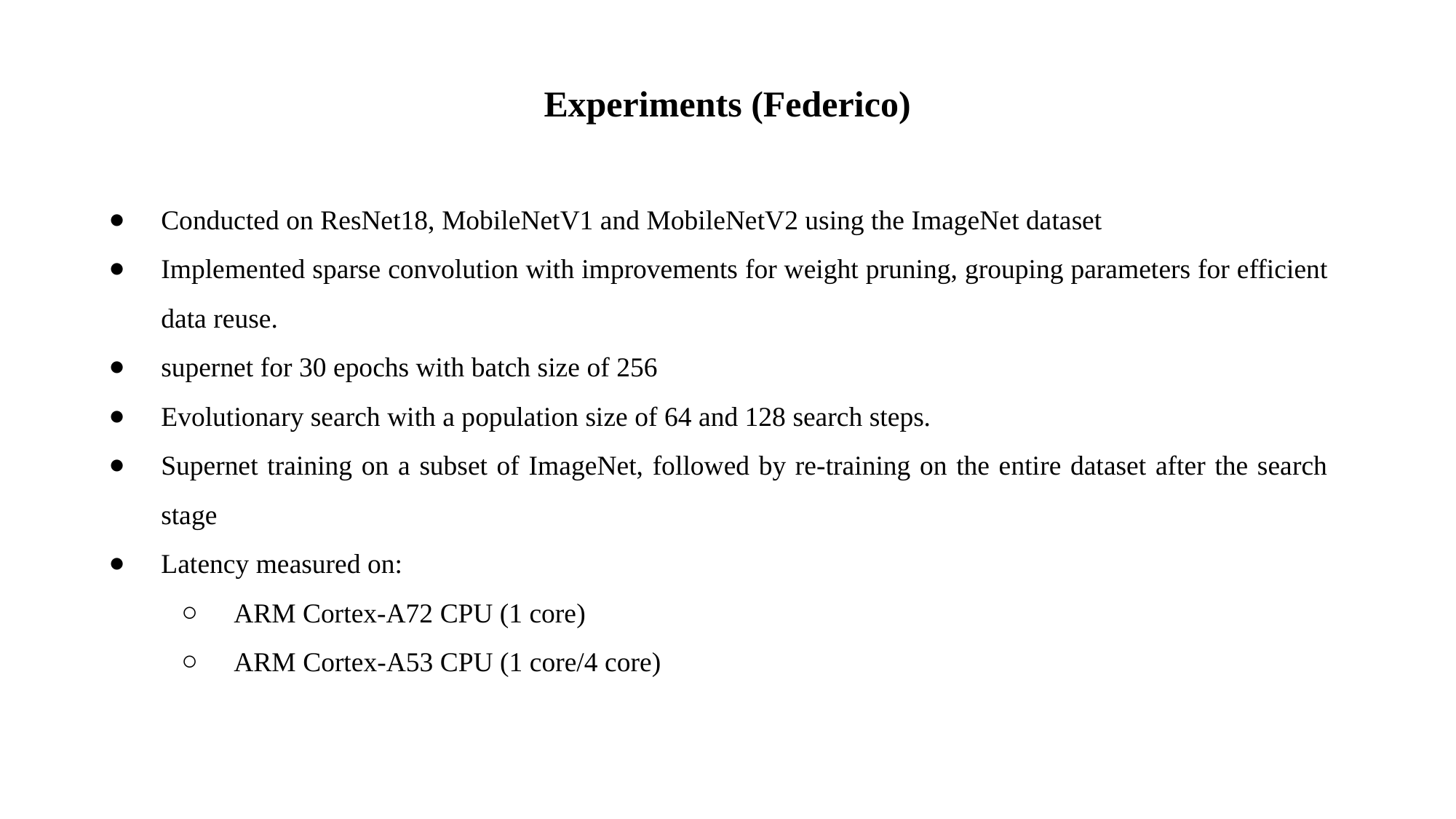

# Experiments (Federico)
Conducted on ResNet18, MobileNetV1 and MobileNetV2 using the ImageNet dataset
Implemented sparse convolution with improvements for weight pruning, grouping parameters for efficient data reuse.
supernet for 30 epochs with batch size of 256
Evolutionary search with a population size of 64 and 128 search steps.
Supernet training on a subset of ImageNet, followed by re-training on the entire dataset after the search stage
Latency measured on:
ARM Cortex-A72 CPU (1 core)
ARM Cortex-A53 CPU (1 core/4 core)